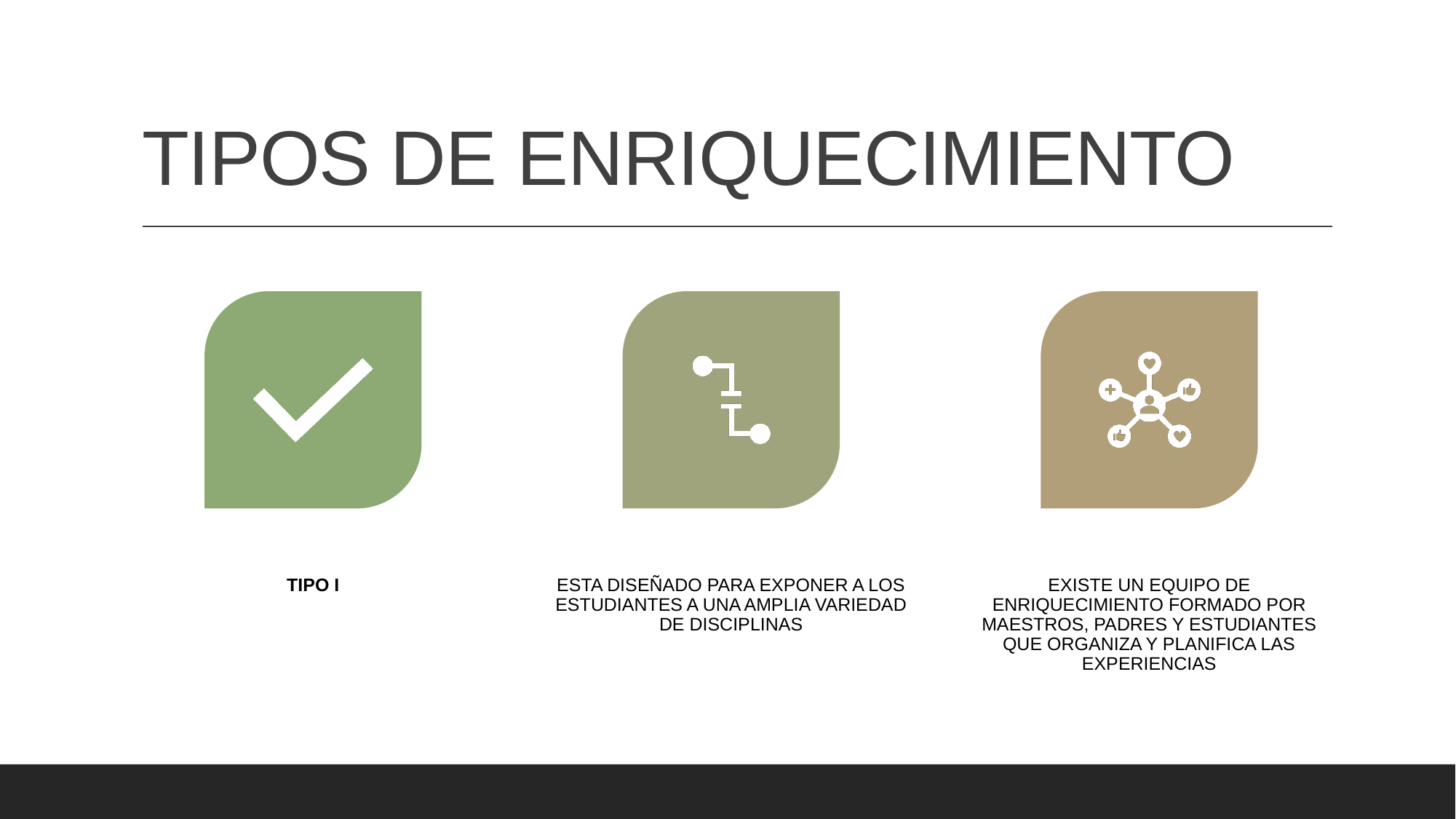

# TIPOS DE ENRIQUECIMIENTO
TIPO I
ESTA DISEÑADO PARA EXPONER A LOS ESTUDIANTES A UNA AMPLIA VARIEDAD DE DISCIPLINAS
EXISTE UN EQUIPO DE ENRIQUECIMIENTO FORMADO POR MAESTROS, PADRES Y ESTUDIANTES QUE ORGANIZA Y PLANIFICA LAS EXPERIENCIAS